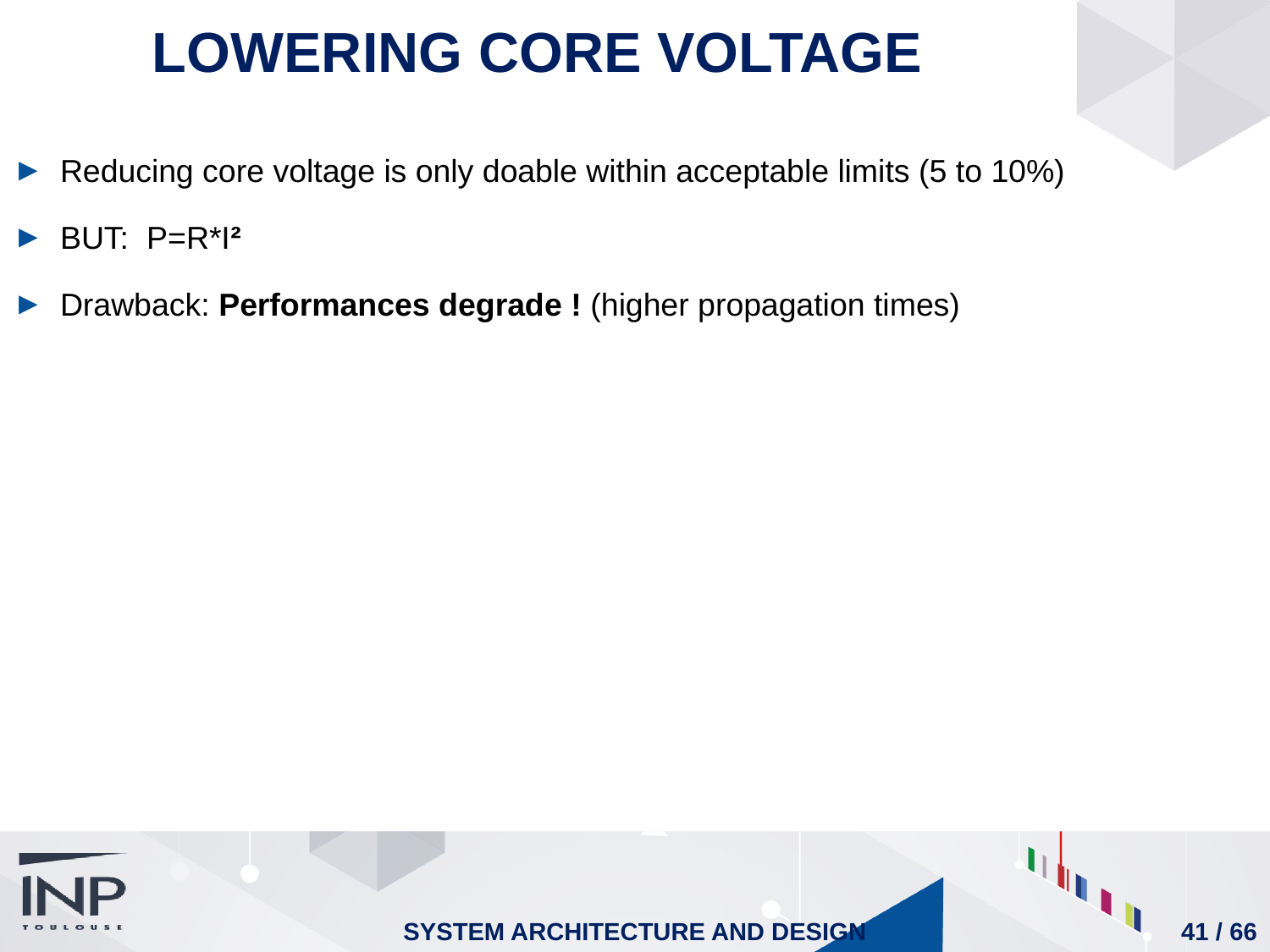

Lowering core voltage

Reducing core voltage is only doable within acceptable limits (5 to 10%)

BUT:  P=R*I²

Drawback: Performances degrade ! (higher propagation times)
System architecture and design trade-offs
41 / 66